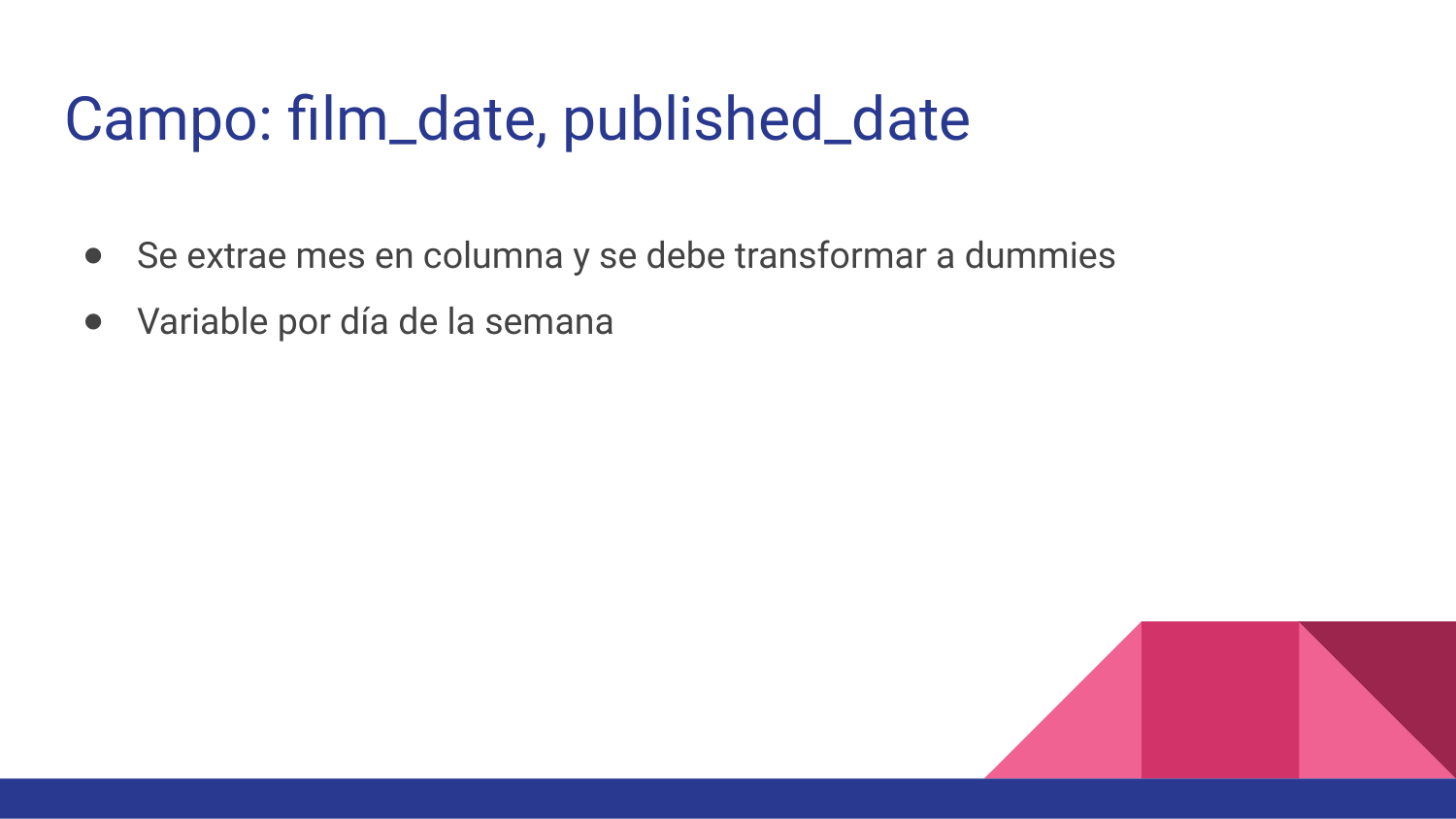

# Campo: film_date, published_date
Se extrae mes en columna y se debe transformar a dummies
Variable por día de la semana